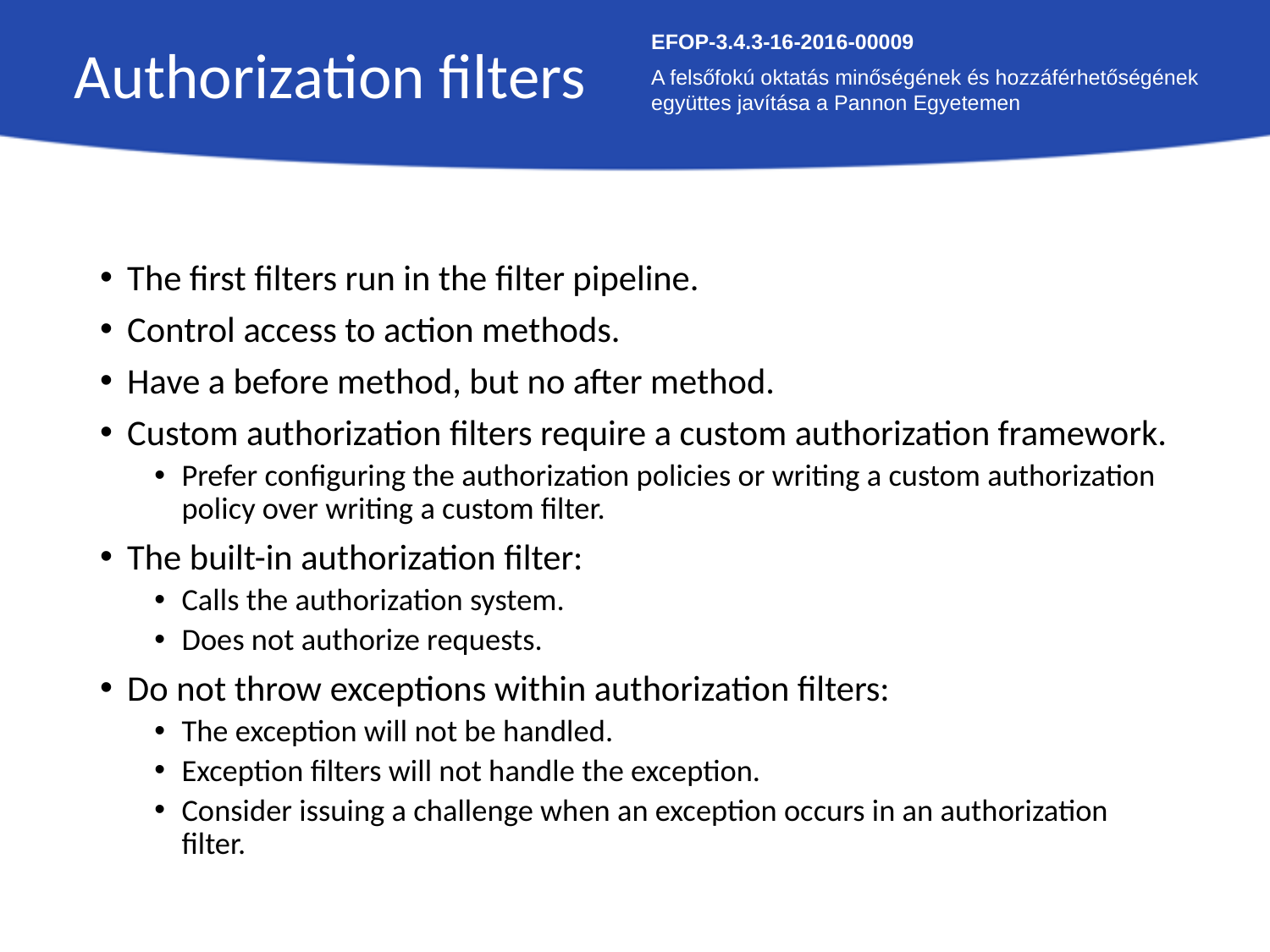

Authorization filters
EFOP-3.4.3-16-2016-00009
A felsőfokú oktatás minőségének és hozzáférhetőségének együttes javítása a Pannon Egyetemen
The first filters run in the filter pipeline.
Control access to action methods.
Have a before method, but no after method.
Custom authorization filters require a custom authorization framework.
Prefer configuring the authorization policies or writing a custom authorization policy over writing a custom filter.
The built-in authorization filter:
Calls the authorization system.
Does not authorize requests.
Do not throw exceptions within authorization filters:
The exception will not be handled.
Exception filters will not handle the exception.
Consider issuing a challenge when an exception occurs in an authorization filter.